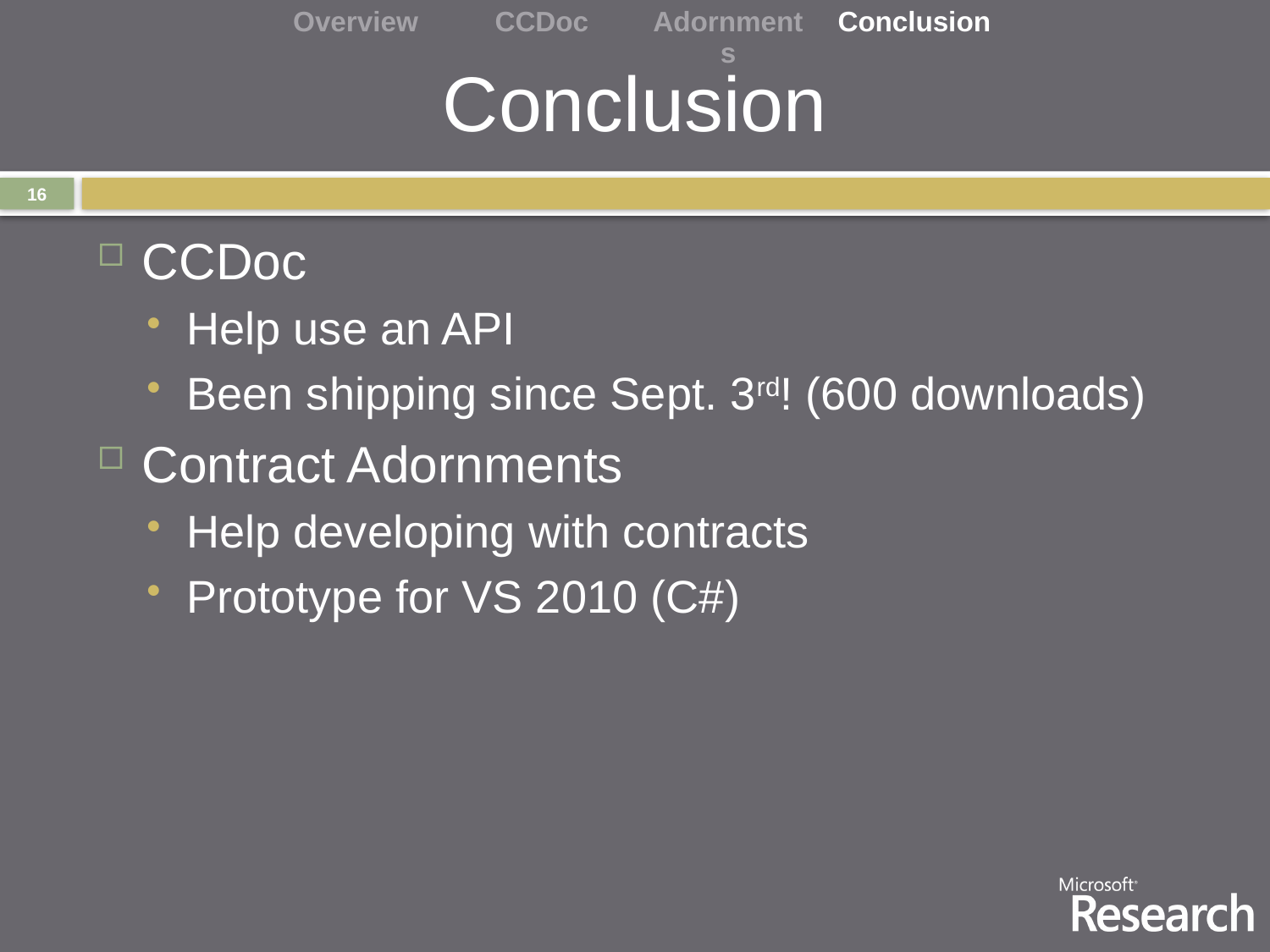

| Overview | CCDoc | Adornments | Conclusion |
| --- | --- | --- | --- |
# Conclusion
16
CCDoc
Help use an API
Been shipping since Sept. 3rd! (600 downloads)
Contract Adornments
Help developing with contracts
Prototype for VS 2010 (C#)